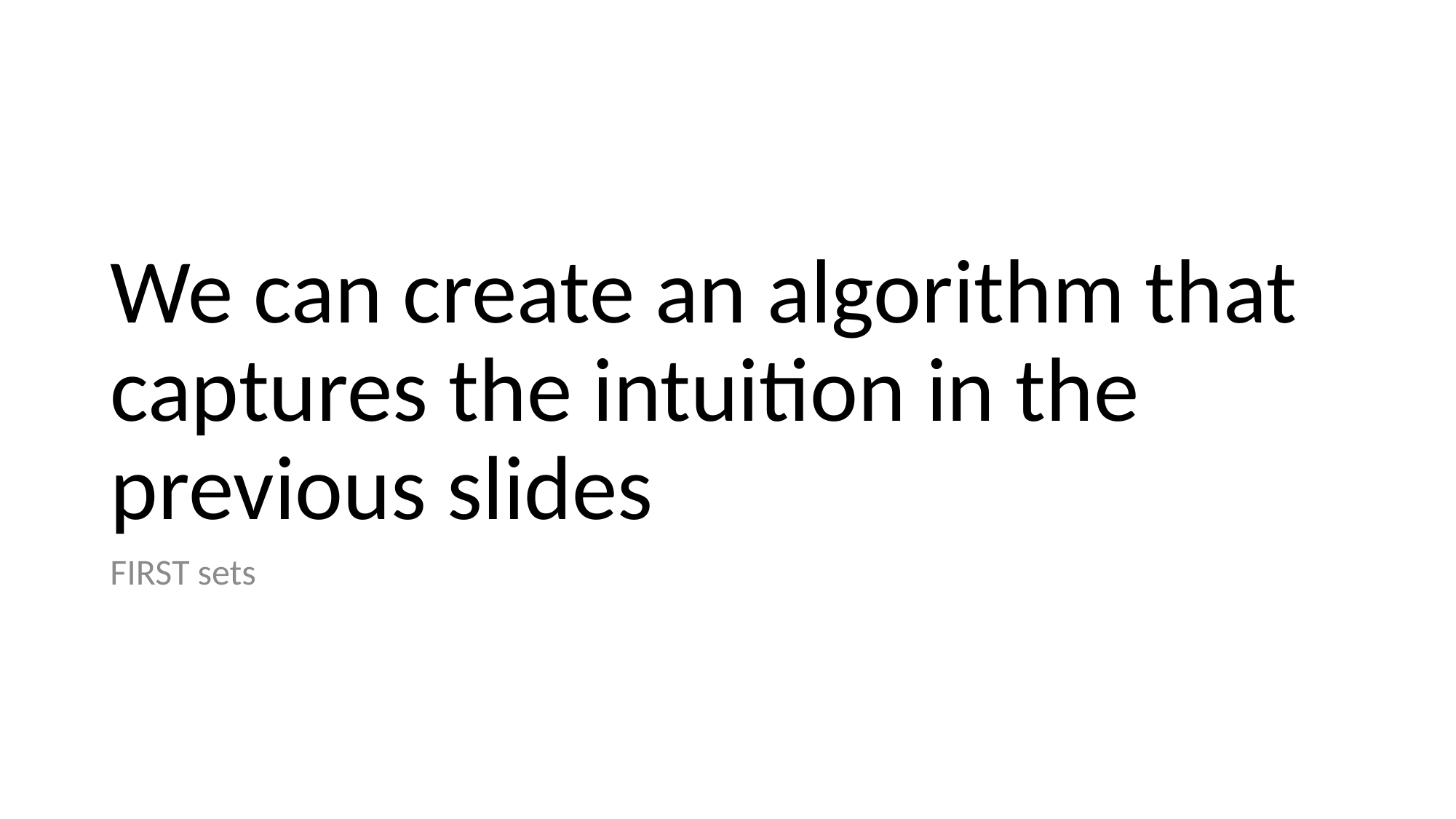

# We can create an algorithm that captures the intuition in the previous slides
FIRST sets